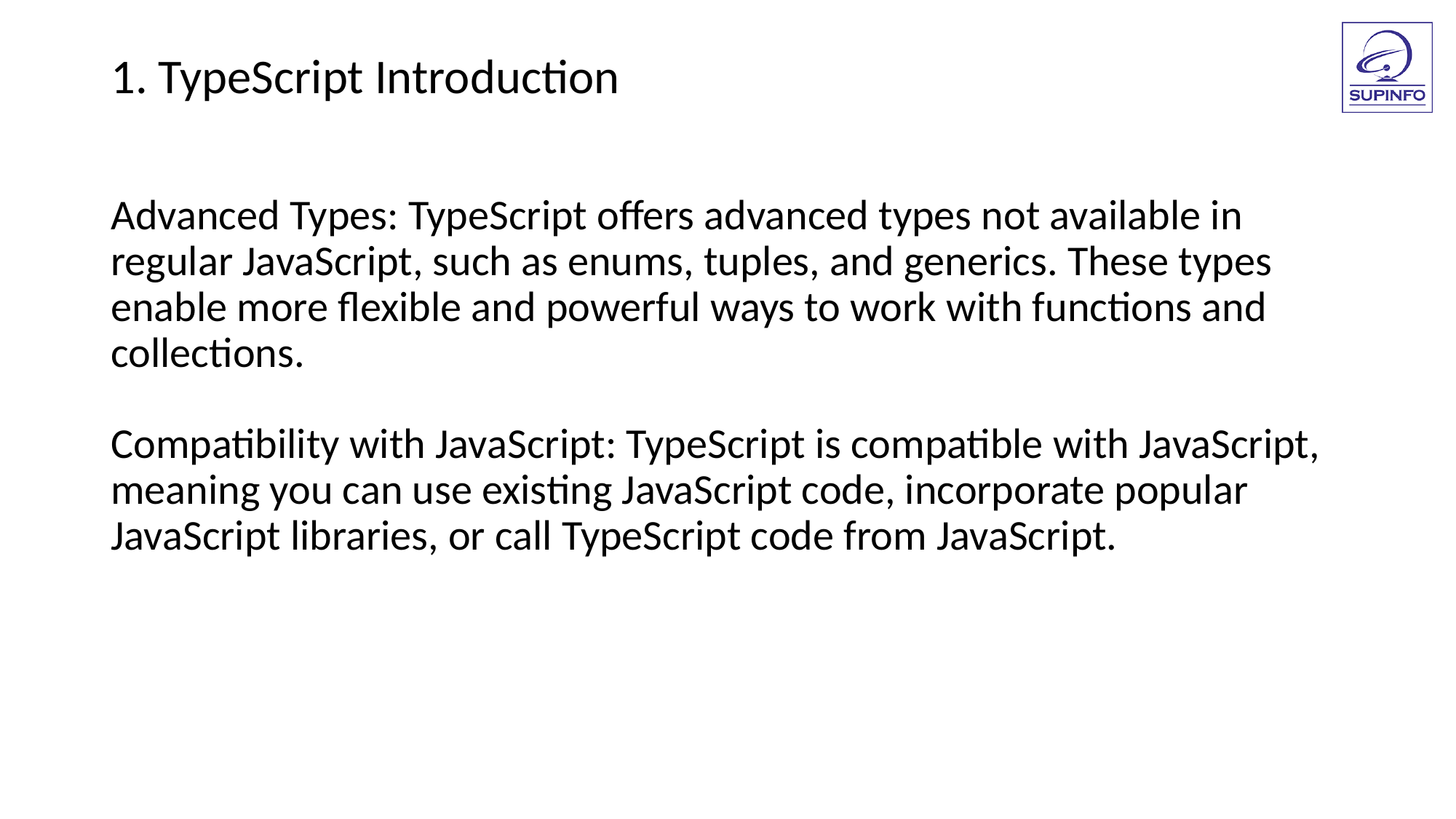

1. TypeScript Introduction
Advanced Types: TypeScript offers advanced types not available in regular JavaScript, such as enums, tuples, and generics. These types enable more flexible and powerful ways to work with functions and collections.

Compatibility with JavaScript: TypeScript is compatible with JavaScript, meaning you can use existing JavaScript code, incorporate popular JavaScript libraries, or call TypeScript code from JavaScript.